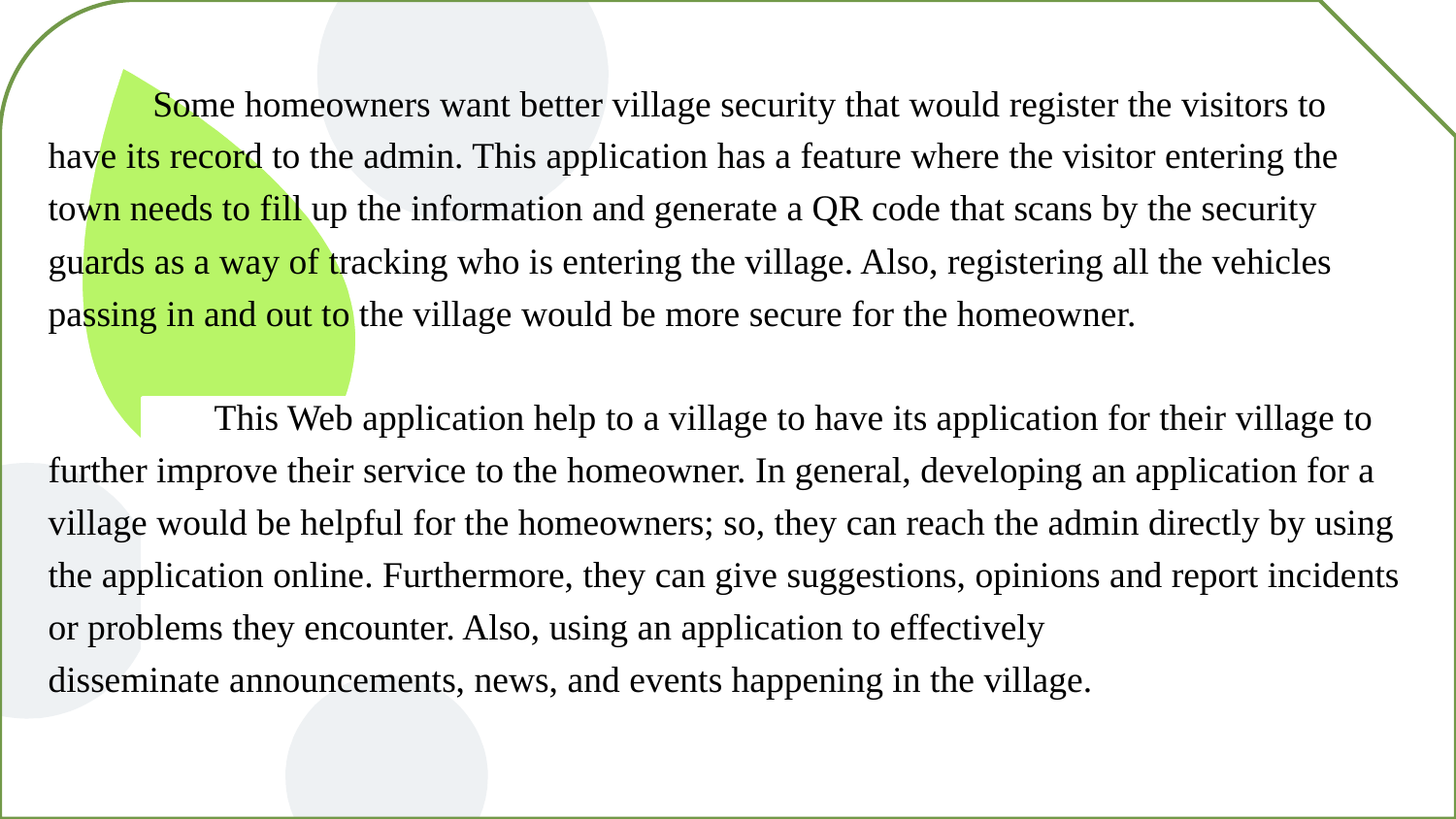

Some homeowners want better village security that would register the visitors to have its record to the admin. This application has a feature where the visitor entering the town needs to fill up the information and generate a QR code that scans by the security guards as a way of tracking who is entering the village. Also, registering all the vehicles passing in and out to the village would be more secure for the homeowner.

                  This Web application help to a village to have its application for their village to further improve their service to the homeowner. In general, developing an application for a village would be helpful for the homeowners; so, they can reach the admin directly by using the application online. Furthermore, they can give suggestions, opinions and report incidents or problems they encounter. Also, using an application to effectively
disseminate announcements, news, and events happening in the village.

8